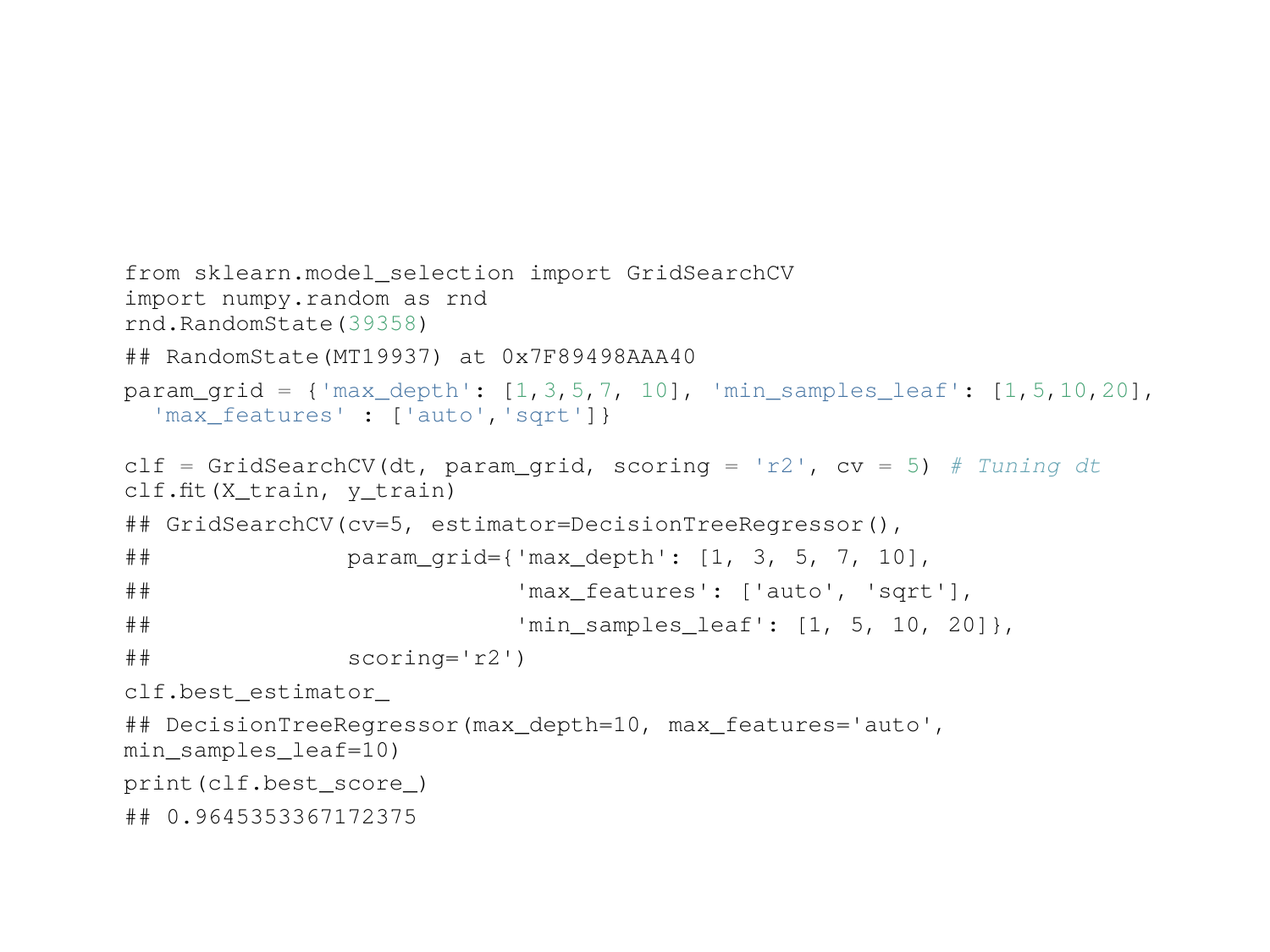

from sklearn.model_selection import GridSearchCV
import numpy.random as rnd
rnd.RandomState(39358)
## RandomState(MT19937) at 0x7F89498AAA40
param_grid = {'max_depth': [1,3,5,7, 10], 'min_samples_leaf': [1,5,10,20],
  'max_features' : ['auto','sqrt']}
clf = GridSearchCV(dt, param_grid, scoring = 'r2', cv = 5) # Tuning dt
clf.fit(X_train, y_train)
## GridSearchCV(cv=5, estimator=DecisionTreeRegressor(),
##              param_grid={'max_depth': [1, 3, 5, 7, 10],
##                          'max_features': ['auto', 'sqrt'],
##                          'min_samples_leaf': [1, 5, 10, 20]},
##              scoring='r2')
clf.best_estimator_
## DecisionTreeRegressor(max_depth=10, max_features='auto', min_samples_leaf=10)
print(clf.best_score_)
## 0.9645353367172375